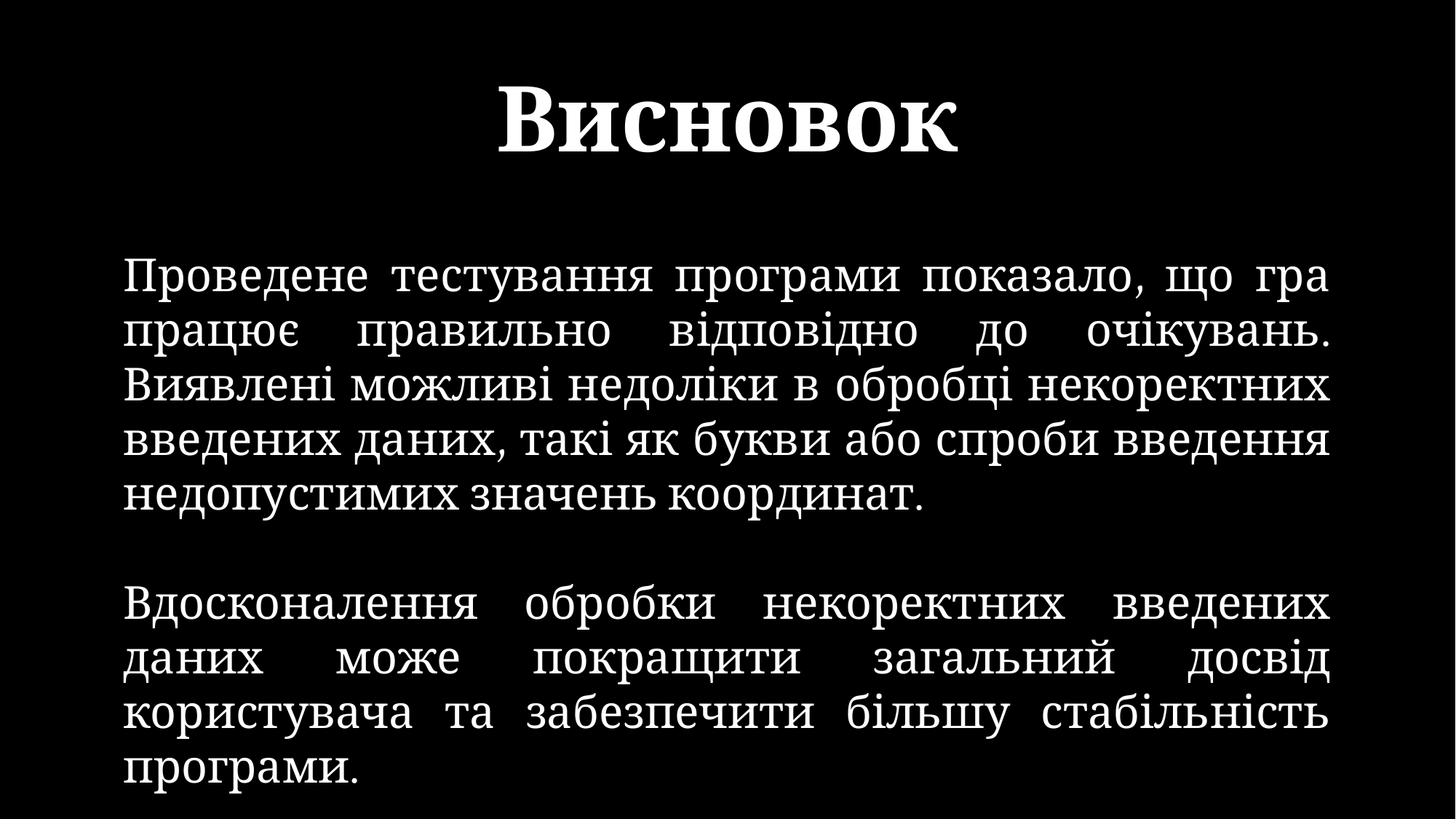

# Висновок
Проведене тестування програми показало, що гра працює правильно відповідно до очікувань. Виявлені можливі недоліки в обробці некоректних введених даних, такі як букви або спроби введення недопустимих значень координат.

Вдосконалення обробки некоректних введених даних може покращити загальний досвід користувача та забезпечити більшу стабільність програми.